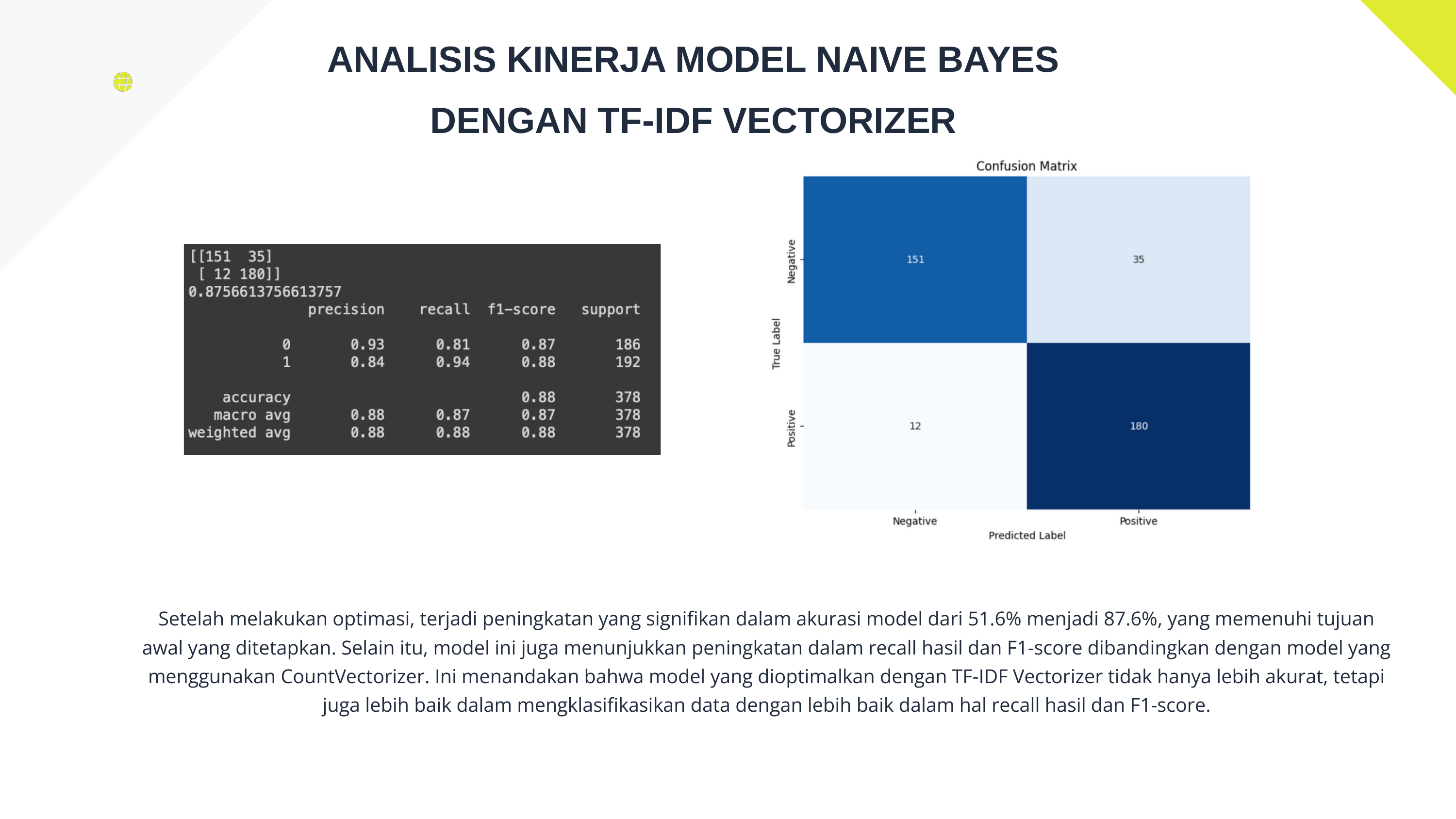

ANALISIS KINERJA MODEL NAIVE BAYES DENGAN TF-IDF VECTORIZER

Setelah melakukan optimasi, terjadi peningkatan yang signifikan dalam akurasi model dari 51.6% menjadi 87.6%, yang memenuhi tujuan awal yang ditetapkan. Selain itu, model ini juga menunjukkan peningkatan dalam recall hasil dan F1-score dibandingkan dengan model yang menggunakan CountVectorizer. Ini menandakan bahwa model yang dioptimalkan dengan TF-IDF Vectorizer tidak hanya lebih akurat, tetapi juga lebih baik dalam mengklasifikasikan data dengan lebih baik dalam hal recall hasil dan F1-score.